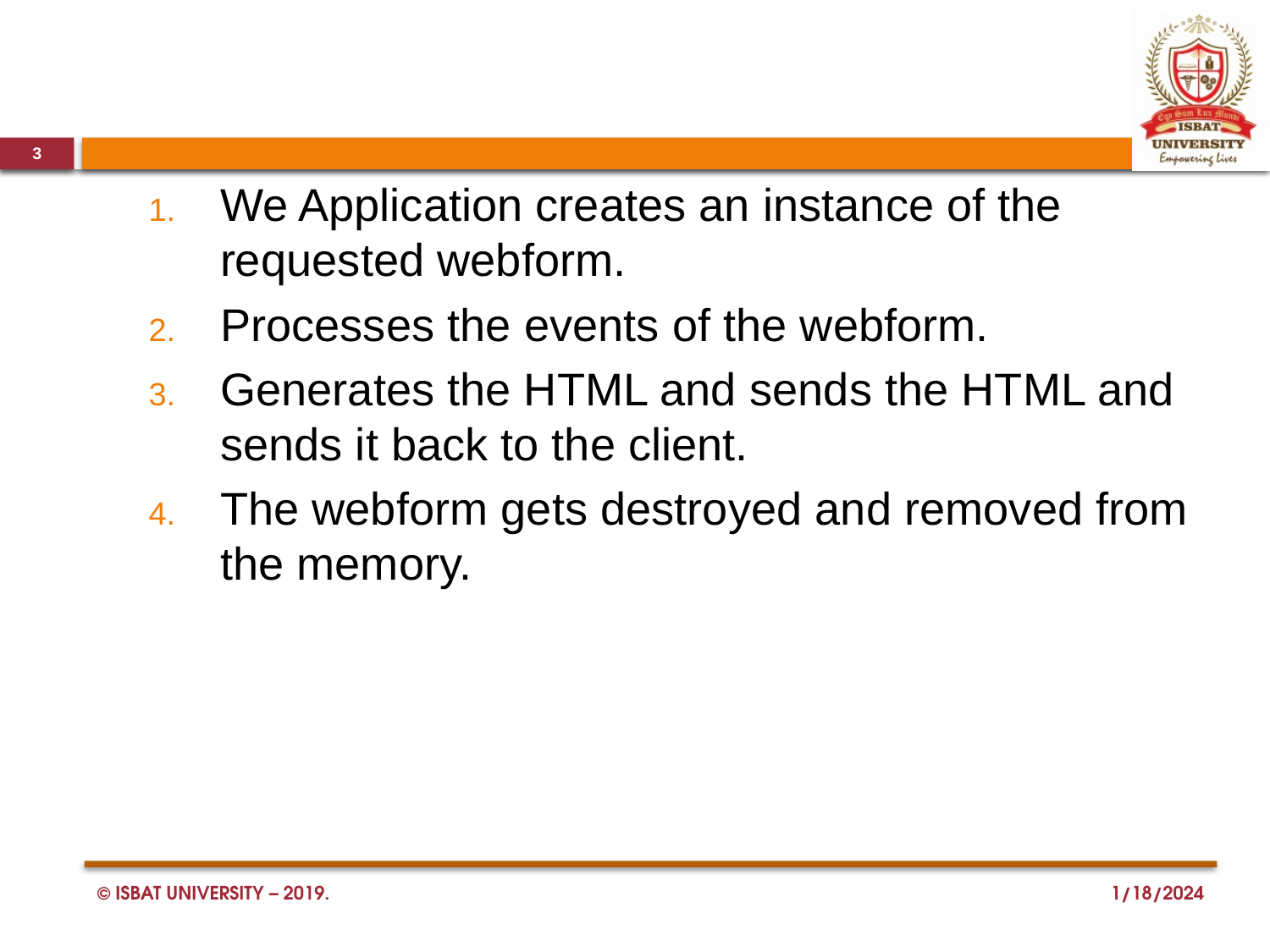

#
3
We Application creates an instance of the requested webform.
Processes the events of the webform.
Generates the HTML and sends the HTML and sends it back to the client.
The webform gets destroyed and removed from the memory.